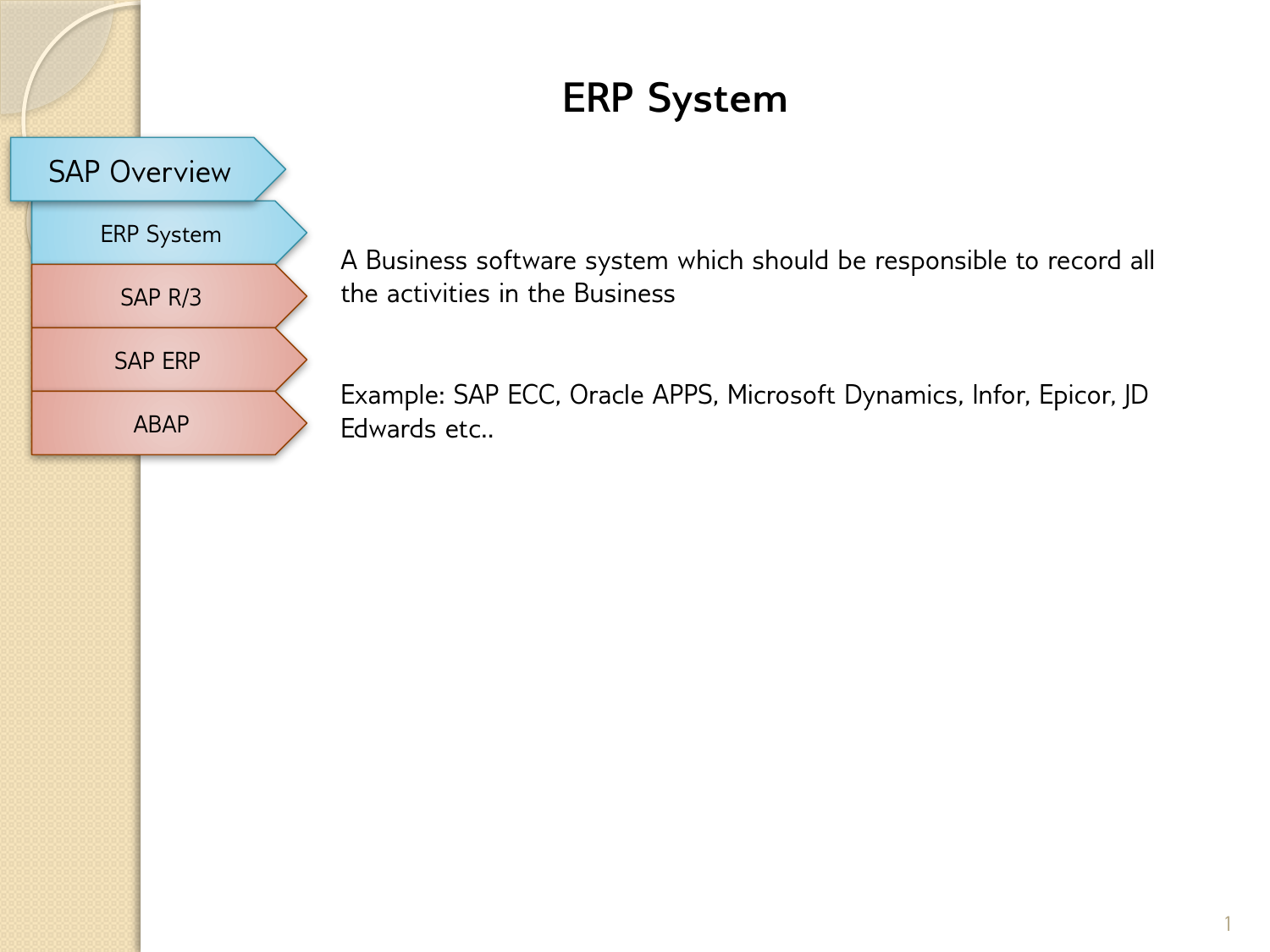

ERP System
SAP Overview
ERP System

A Business software system which should be responsible to record all the activities in the Business

Example: SAP ECC, Oracle APPS, Microsoft Dynamics, Infor, Epicor, JD Edwards etc..

SAP R/3
SAP ERP
ABAP
1